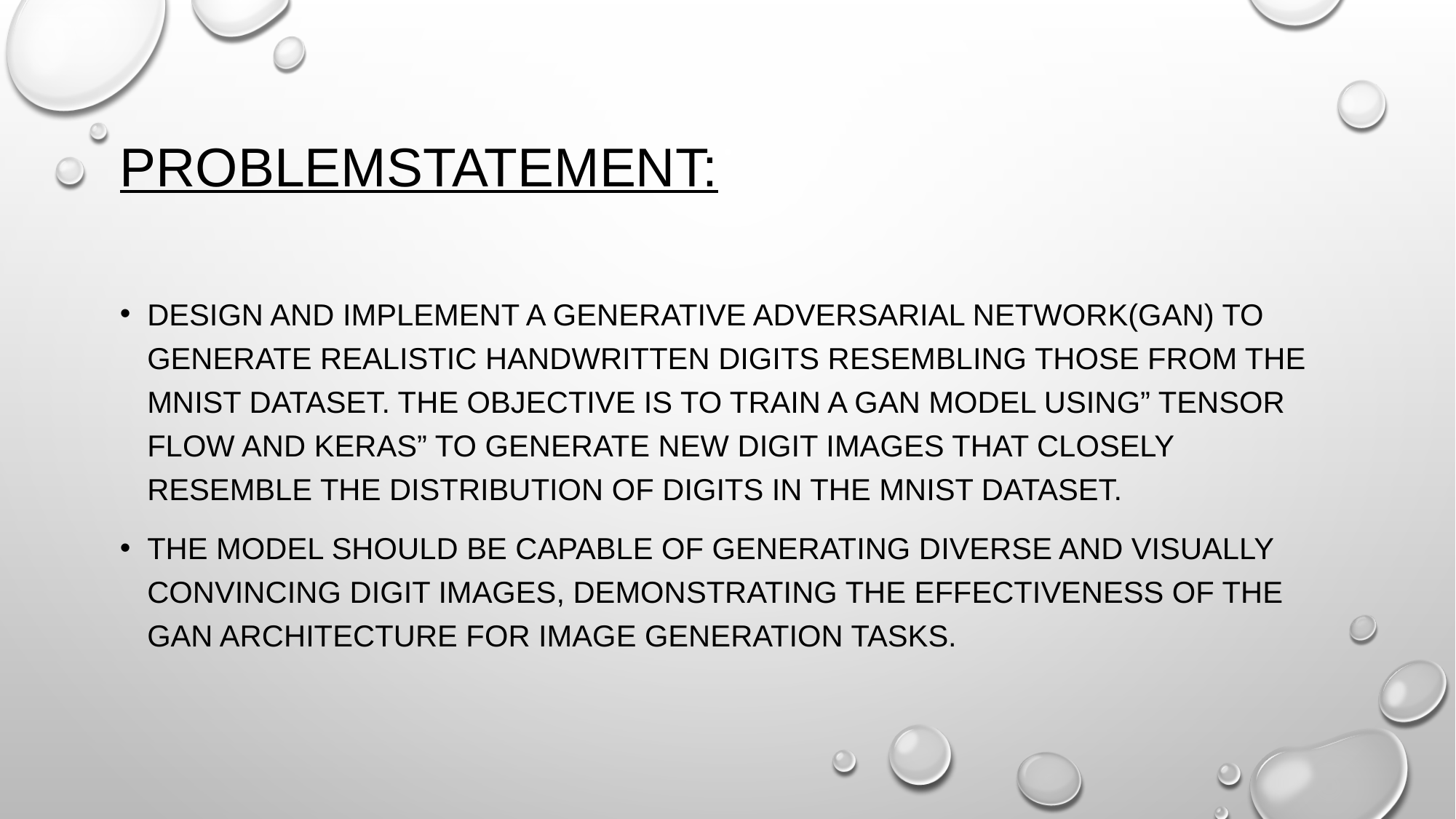

# PROBLEMSTATEMENT:
Design and implement a Generative Adversarial Network(GAN) to generate realistic handwritten digits resembling those from the MNIST dataset. The objective is to train a GAN model using” Tensor Flow and Keras” to generate new digit images that closely resemble the distribution of digits in the MNIST dataset.
The model should be capable of generating diverse and visually convincing digit images, demonstrating the effectiveness of the GAN architecture for image generation tasks.